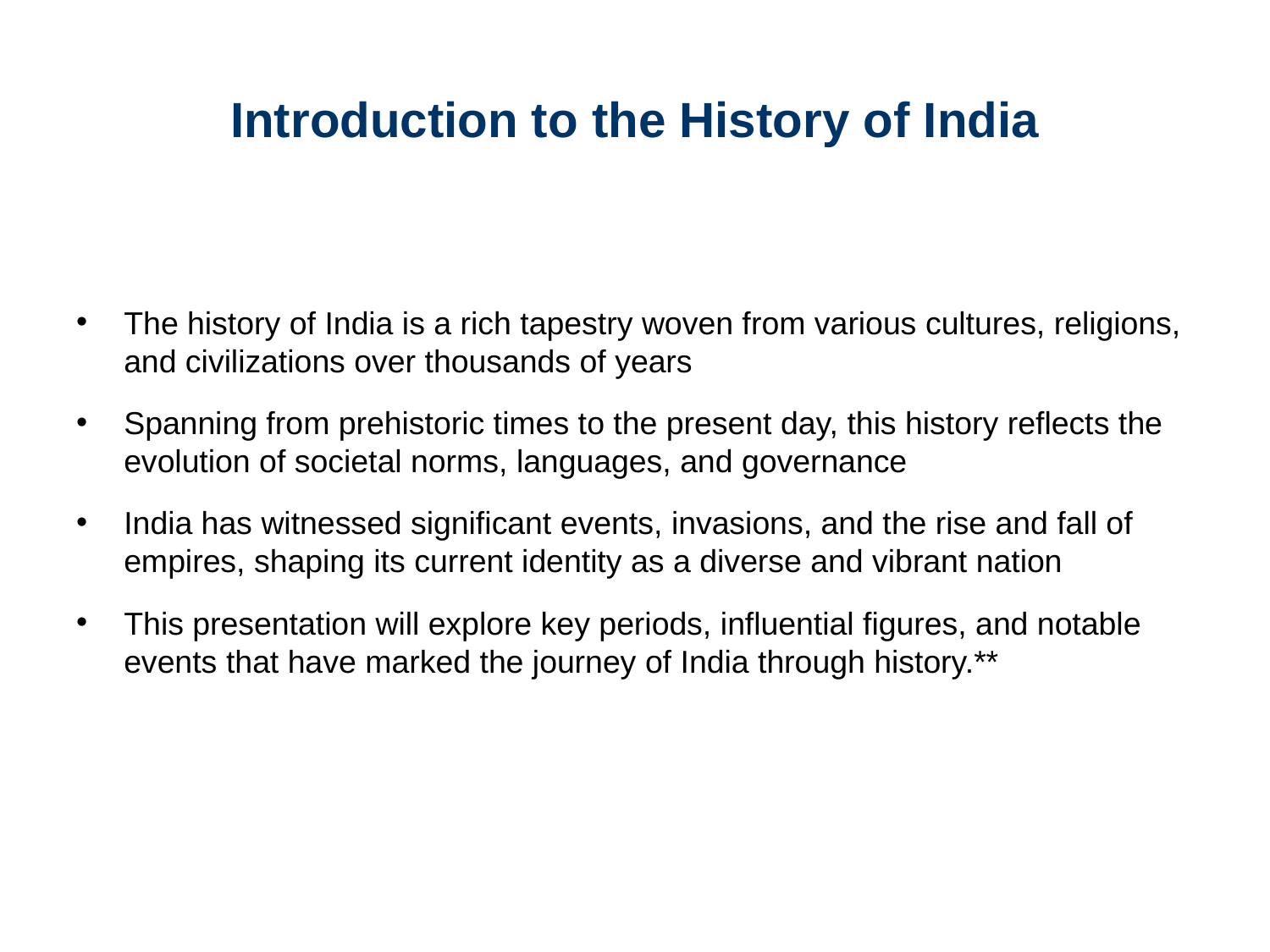

# Introduction to the History of India

The history of India is a rich tapestry woven from various cultures, religions, and civilizations over thousands of years
Spanning from prehistoric times to the present day, this history reflects the evolution of societal norms, languages, and governance
India has witnessed significant events, invasions, and the rise and fall of empires, shaping its current identity as a diverse and vibrant nation
This presentation will explore key periods, influential figures, and notable events that have marked the journey of India through history.**